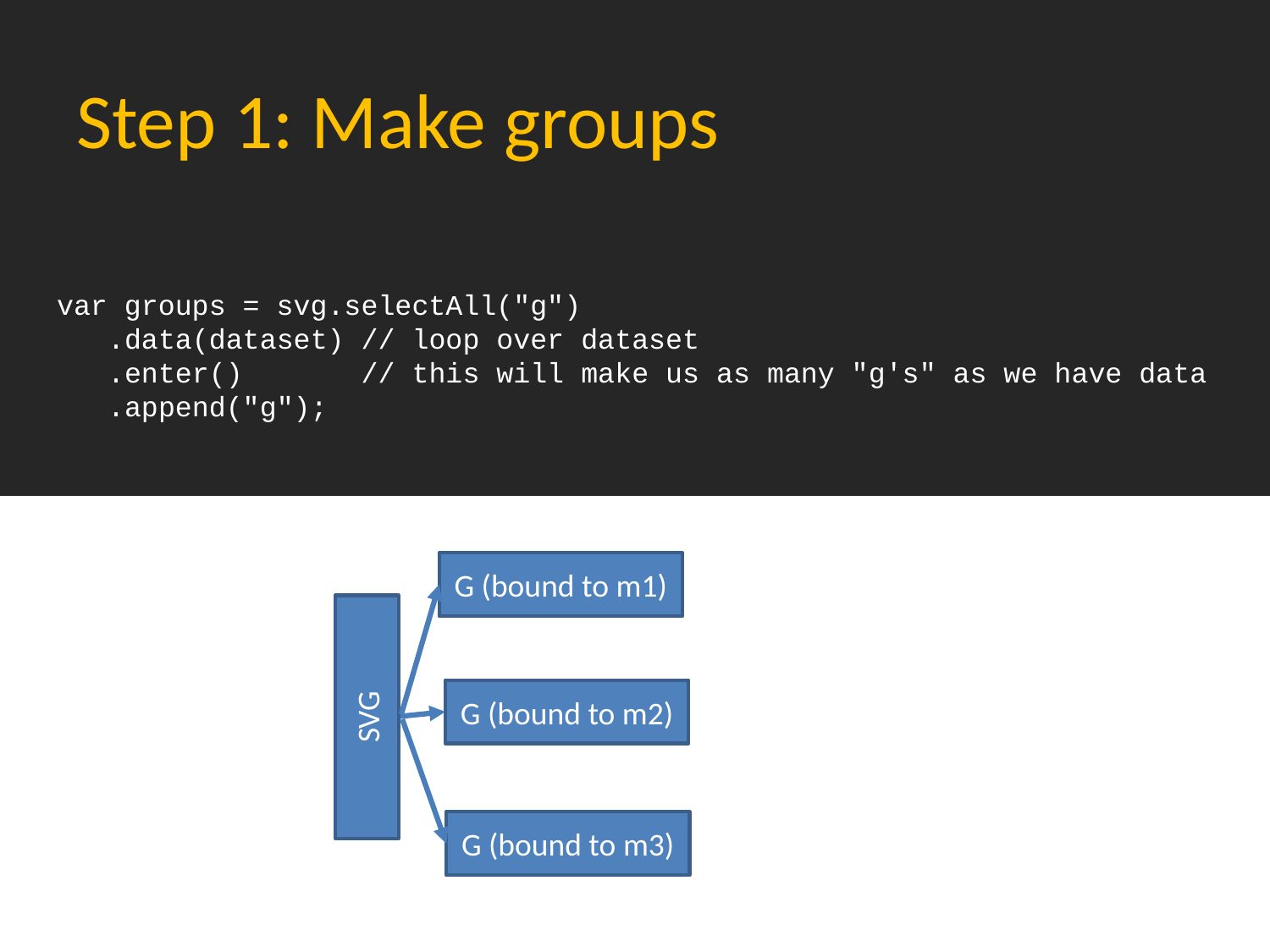

# Step 1: Make groups
	    var groups = svg.selectAll("g")
	       .data(dataset) // loop over dataset
	       .enter()       // this will make us as many "g's" as we have data
	       .append("g");

G (bound to m1)
G (bound to m2)
G (bound to m3)
SVG